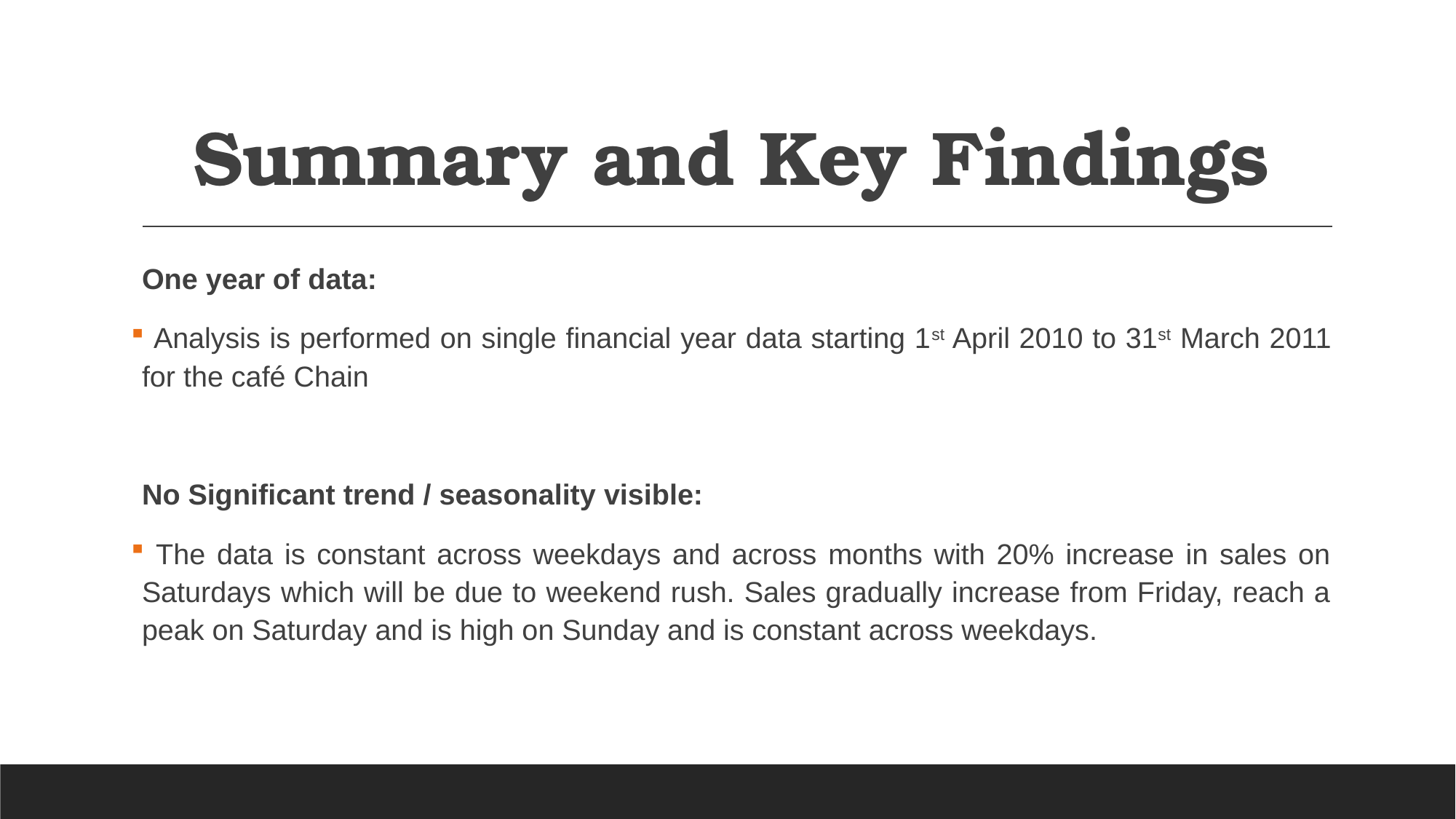

# Summary and Key Findings
One year of data:
 Analysis is performed on single financial year data starting 1st April 2010 to 31st March 2011 for the café Chain

No Significant trend / seasonality visible:
 The data is constant across weekdays and across months with 20% increase in sales on Saturdays which will be due to weekend rush. Sales gradually increase from Friday, reach a peak on Saturday and is high on Sunday and is constant across weekdays.